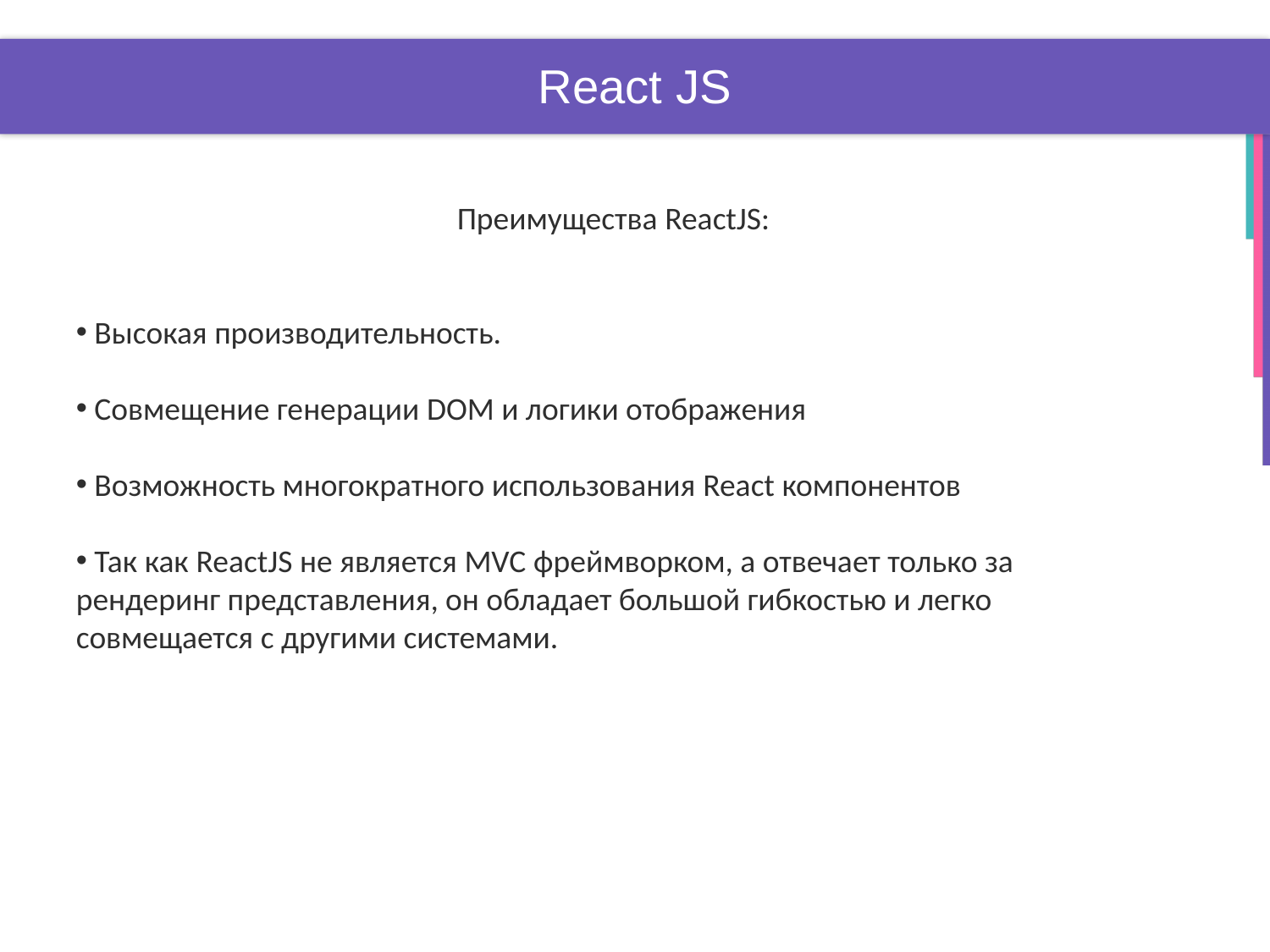

# React JS
Преимущества ReactJS:

 Высокая производительность.

 Совмещение генерации DOM и логики отображения

 Возможность многократного использования React компонентов

 Так как ReactJS не является MVC фреймворком, а отвечает только за рендеринг представления, он обладает большой гибкостью и легко совмещается с другими системами.